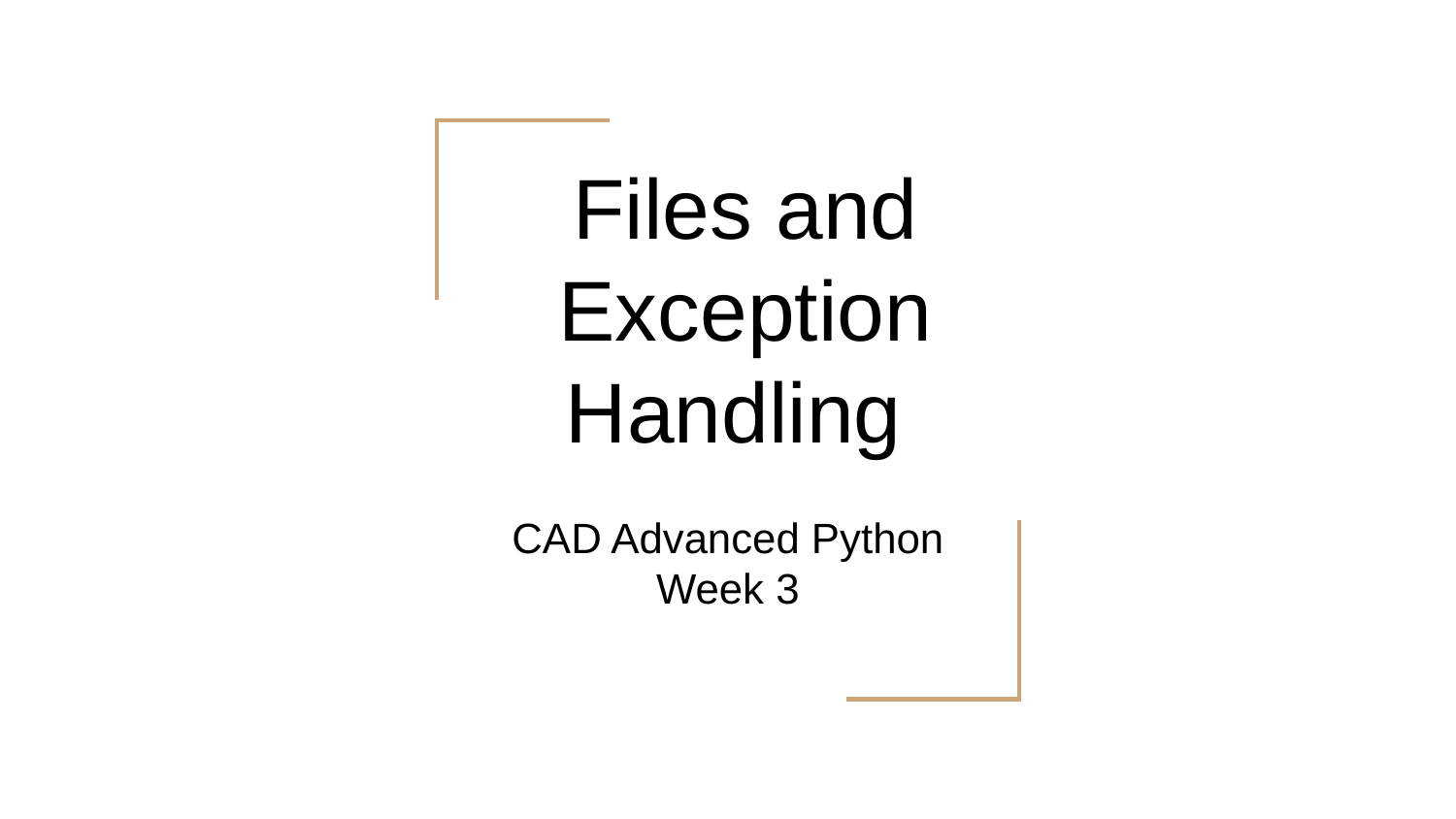

# Files and Exception Handling
CAD Advanced Python Week 3